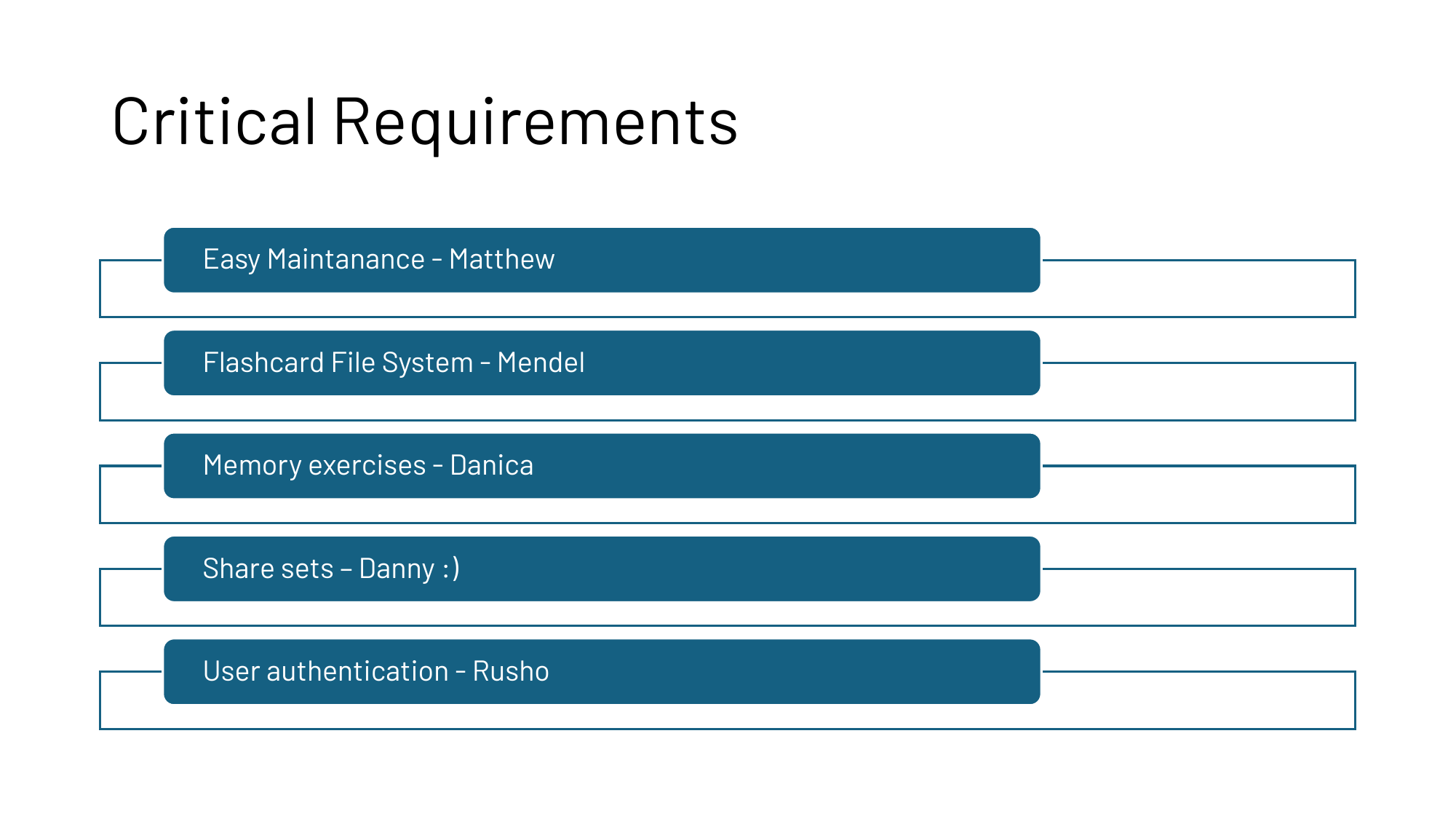

# Critical Requirements
Easy Maintanance - Matthew
Flashcard File System - Mendel
Memory exercises - Danica
Share sets – Danny :)
User authentication - Rusho